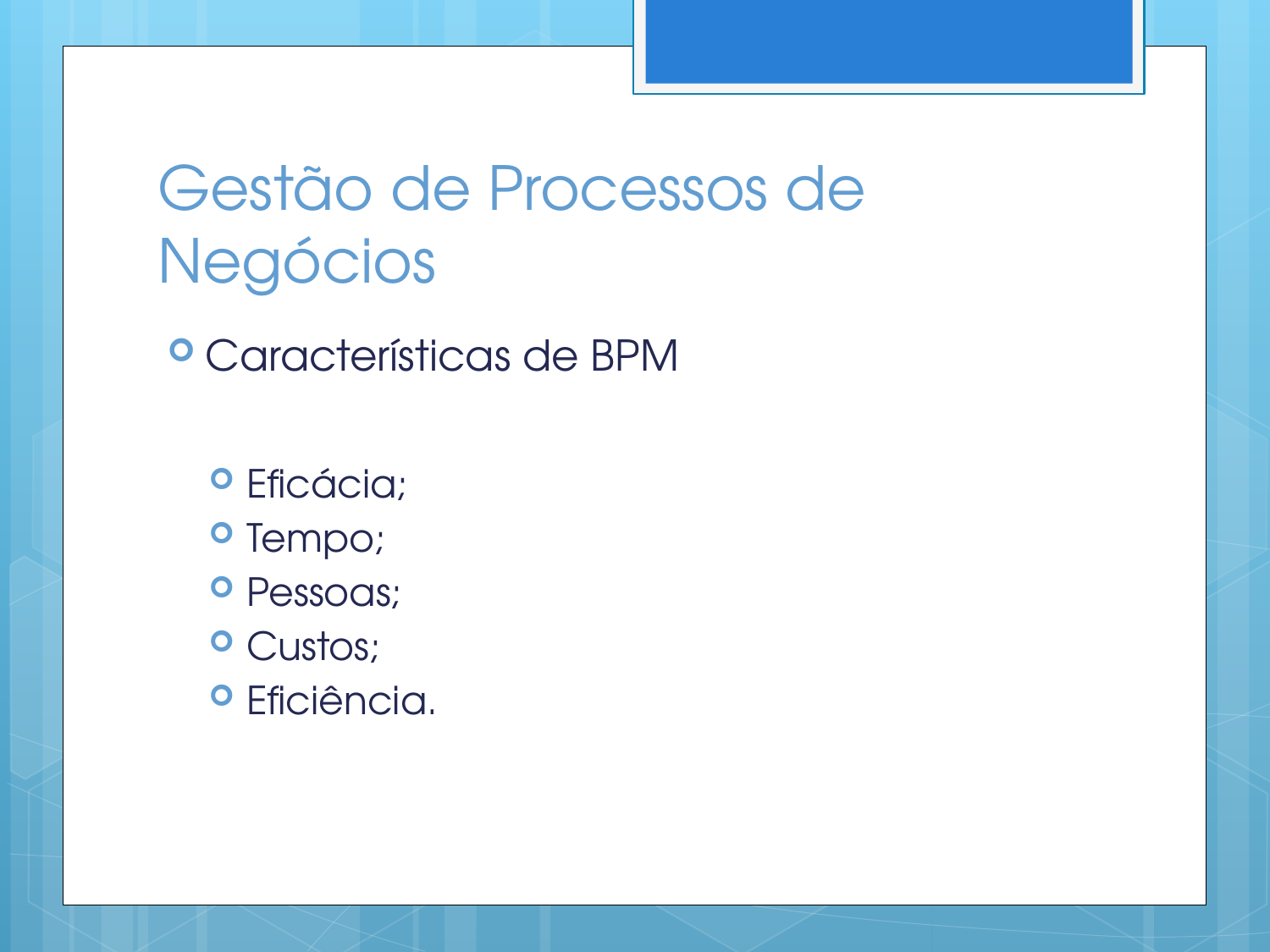

# Gestão de Processos de Negócios
Características de BPM

Eficácia;
Tempo;
Pessoas;
Custos;
Eficiência.